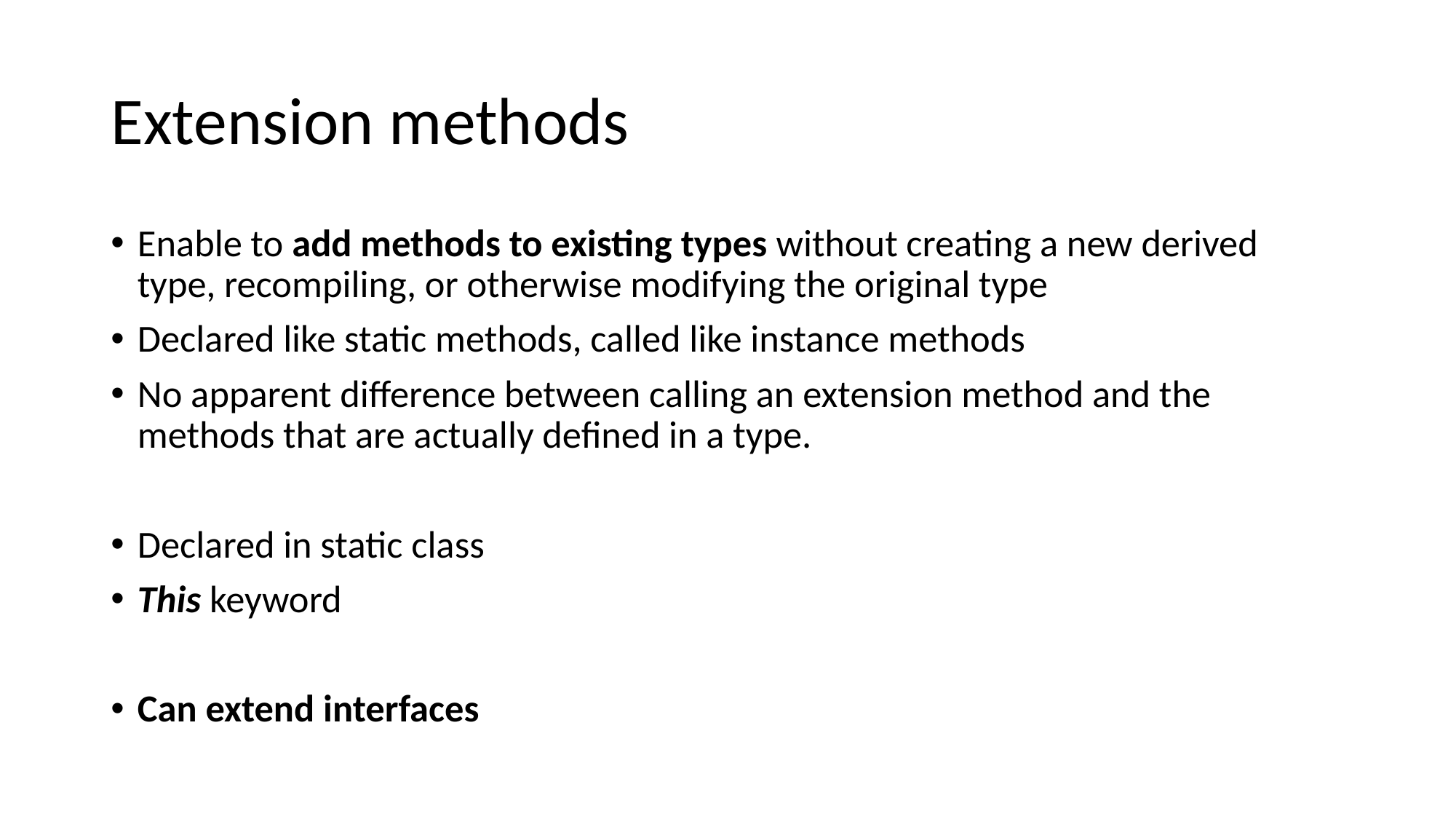

# Extension methods
Enable to add methods to existing types without creating a new derived type, recompiling, or otherwise modifying the original type
Declared like static methods, called like instance methods
No apparent difference between calling an extension method and the methods that are actually defined in a type.

Declared in static class
This keyword

Can extend interfaces